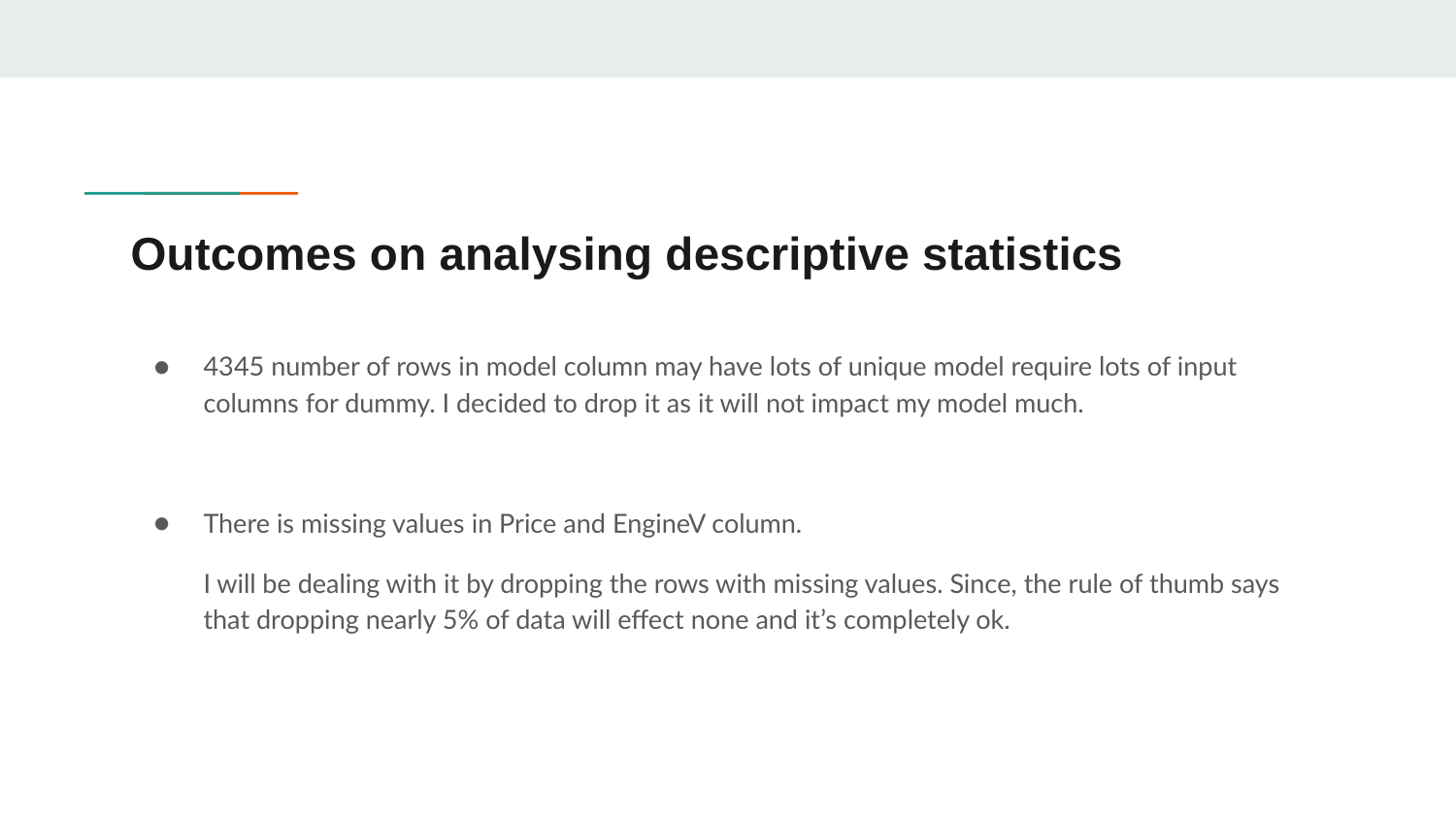

# Outcomes on analysing descriptive statistics
4345 number of rows in model column may have lots of unique model require lots of input columns for dummy. I decided to drop it as it will not impact my model much.

There is missing values in Price and EngineV column.
I will be dealing with it by dropping the rows with missing values. Since, the rule of thumb says that dropping nearly 5% of data will effect none and it’s completely ok.